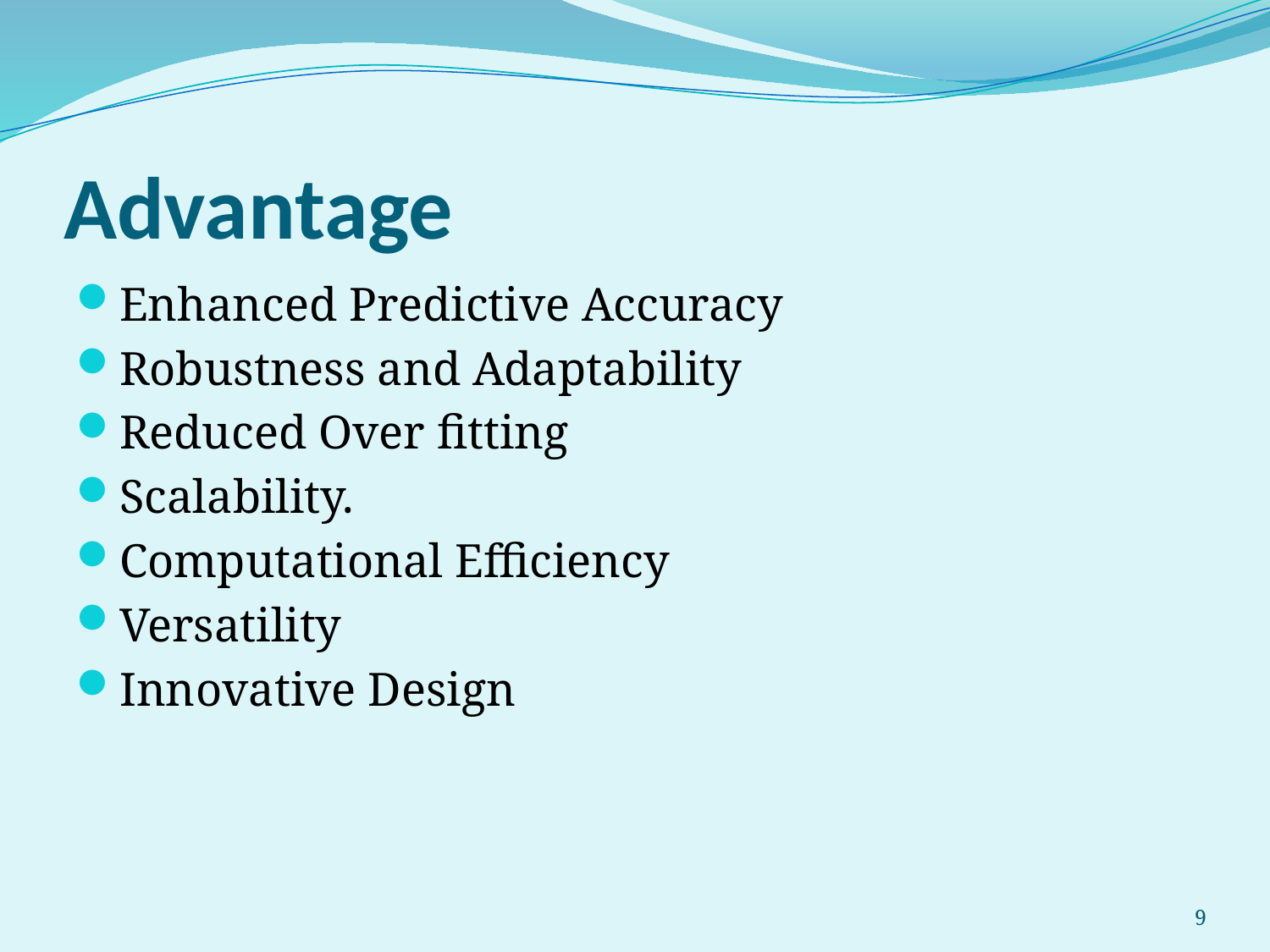

# Advantage
Enhanced Predictive Accuracy
Robustness and Adaptability
Reduced Over fitting
Scalability.
Computational Efficiency
Versatility
Innovative Design

9